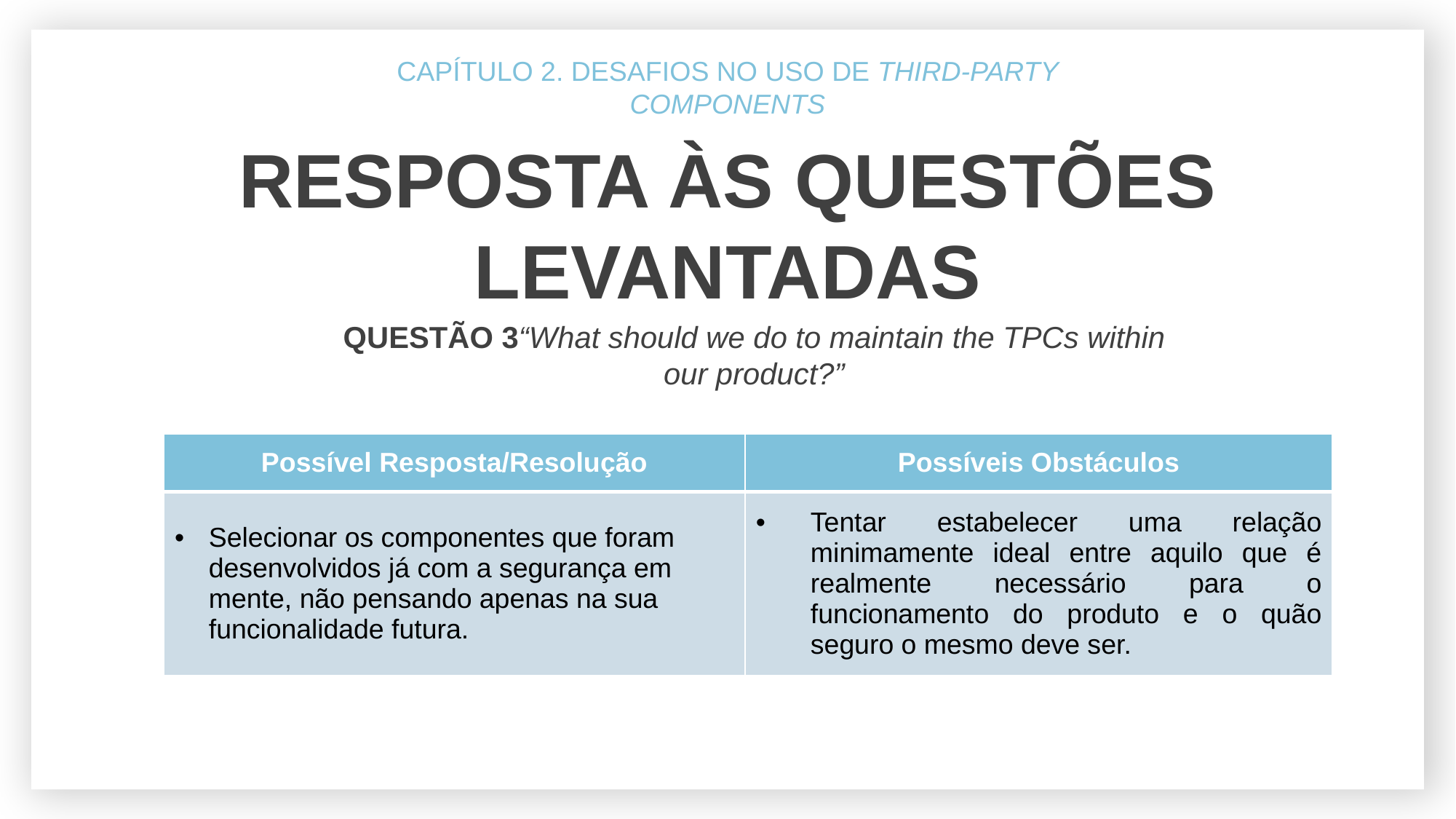

Quais os TPC’s incluídos no produto final?
CAPÍTULO 2. DESAFIOS NO USO DE THIRD-PARTY COMPONENTS
RESPOSTA ÀS QUESTÕES LEVANTADAS
QUESTÃO 3“What should we do to maintain the TPCs within our product?”
| Possível Resposta/Resolução | Possíveis Obstáculos |
| --- | --- |
| Selecionar os componentes que foram desenvolvidos já com a segurança em mente, não pensando apenas na sua funcionalidade futura. | Tentar estabelecer uma relação minimamente ideal entre aquilo que é realmente necessário para o funcionamento do produto e o quão seguro o mesmo deve ser. |